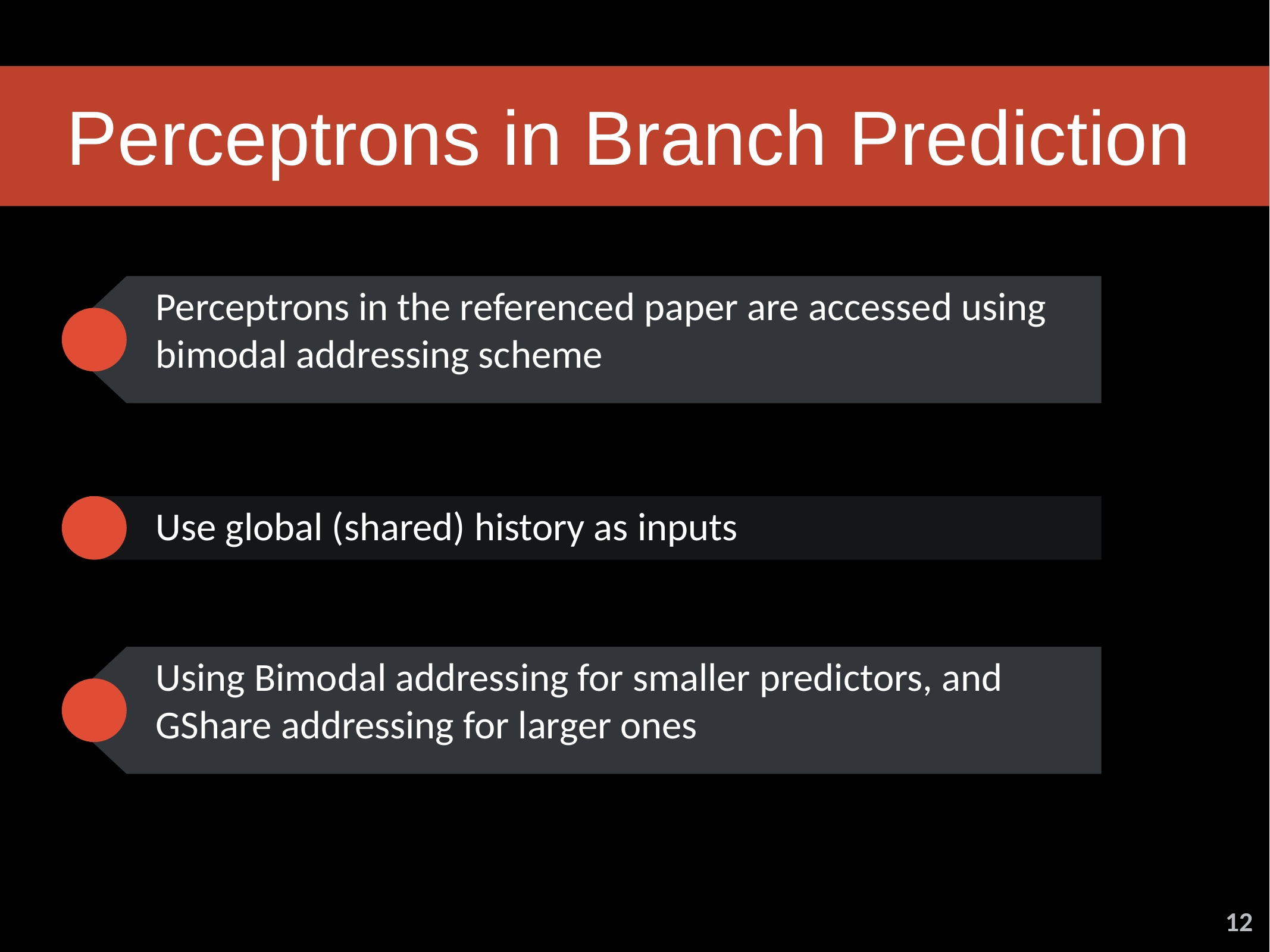

Perceptrons in Branch Prediction
Perceptrons in the referenced paper are accessed using bimodal addressing scheme

Use global (shared) history as inputs

Using Bimodal addressing for smaller predictors, and GShare addressing for larger ones

12